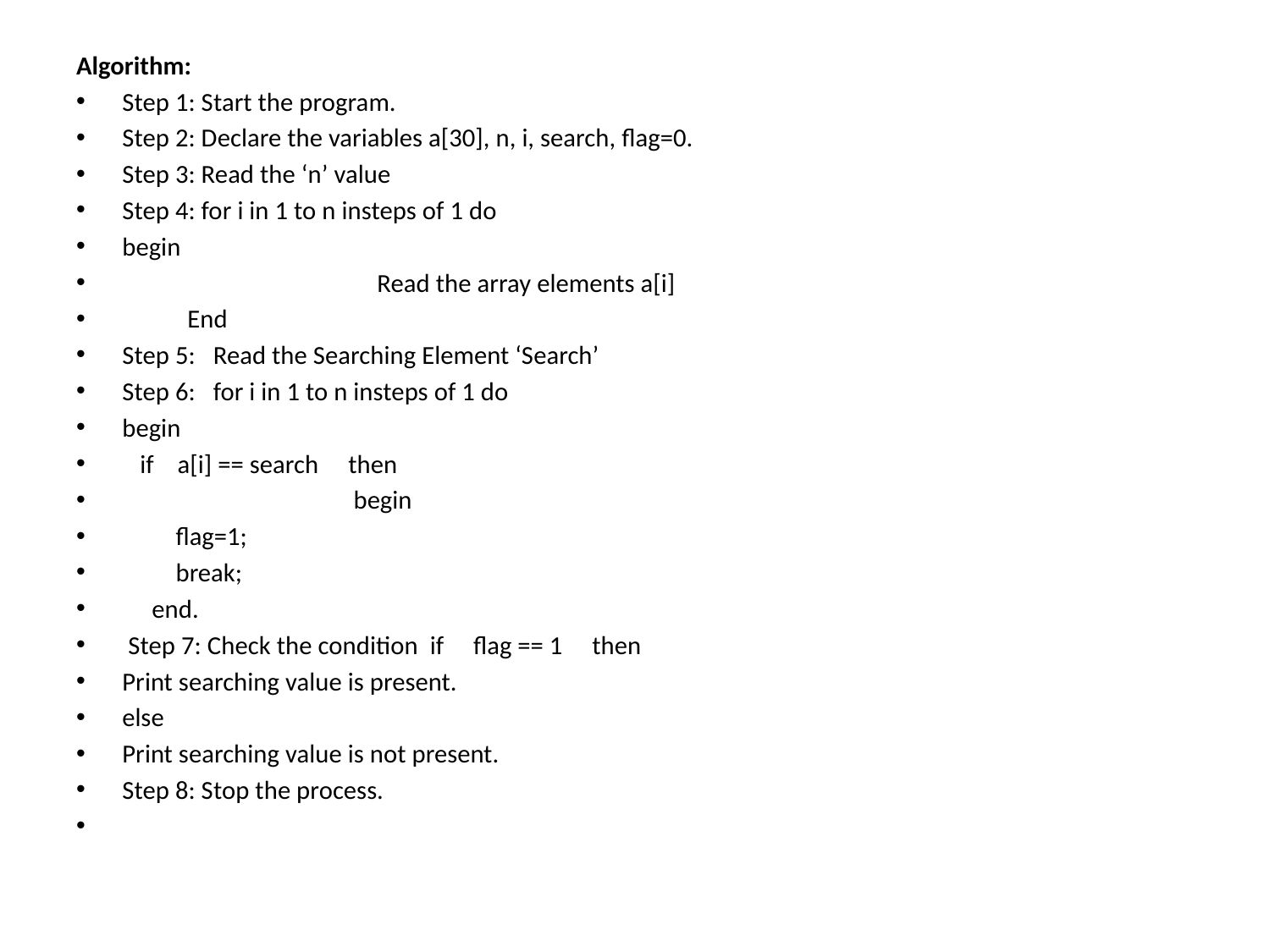

Algorithm:
Step 1: Start the program.
Step 2: Declare the variables a[30], n, i, search, flag=0.
Step 3: Read the ‘n’ value
Step 4: for i in 1 to n insteps of 1 do
begin
                                           Read the array elements a[i]
           End
Step 5:   Read the Searching Element ‘Search’
Step 6:   for i in 1 to n insteps of 1 do
begin
   if    a[i] == search     then
                                       begin
         flag=1;
         break;
     end.
 Step 7: Check the condition  if     flag == 1     then
Print searching value is present.
else
Print searching value is not present.
	Step 8: Stop the process.